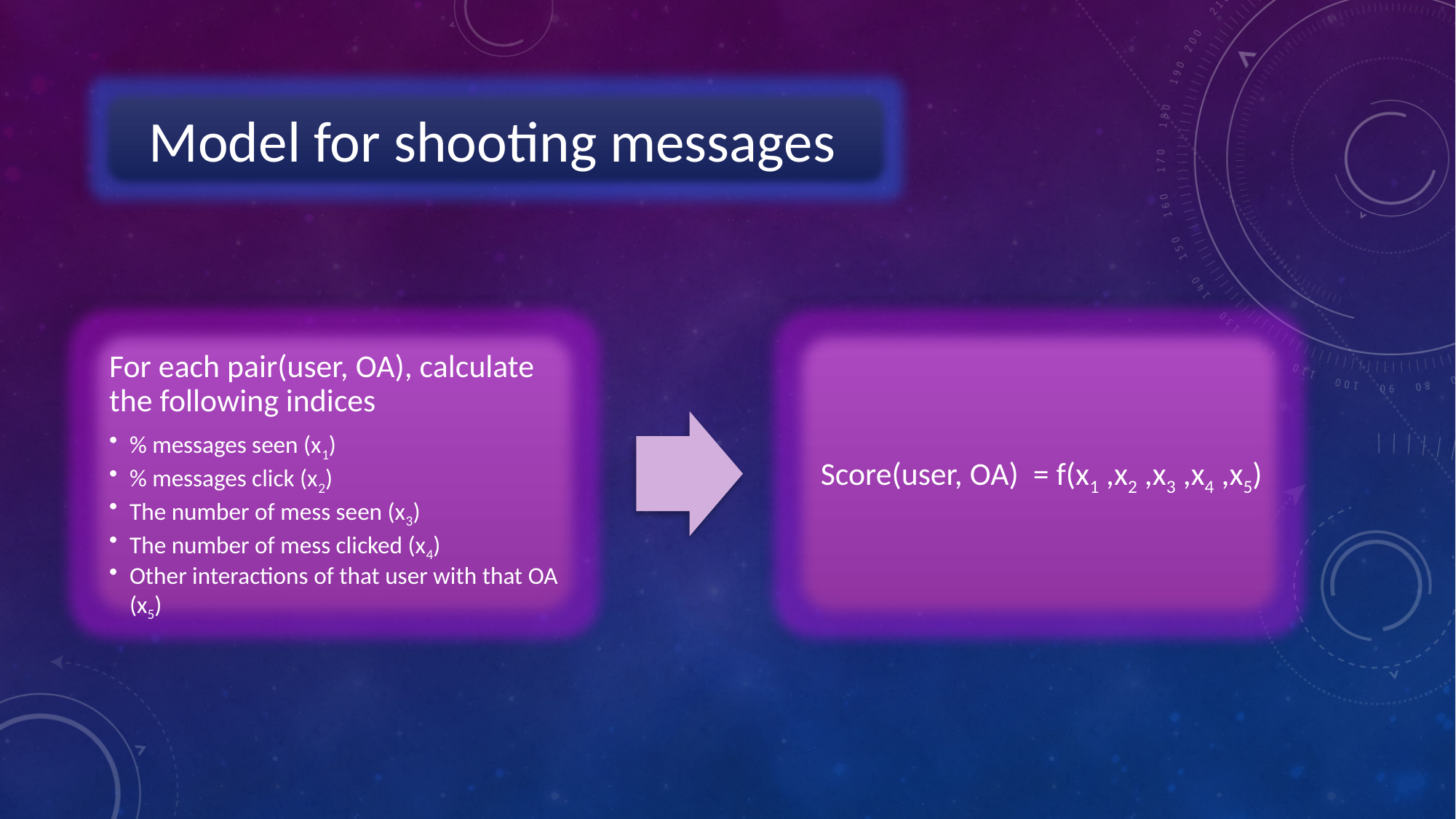

Model for shooting messages
For each pair(user, OA), calculate the following indices
% messages seen (x1)
% messages click (x2)
The number of mess seen (x3)
The number of mess clicked (x4)
Other interactions of that user with that OA (x5)

Score(user, OA)  = f(x1 ,x2 ,x3 ,x4 ,x5)